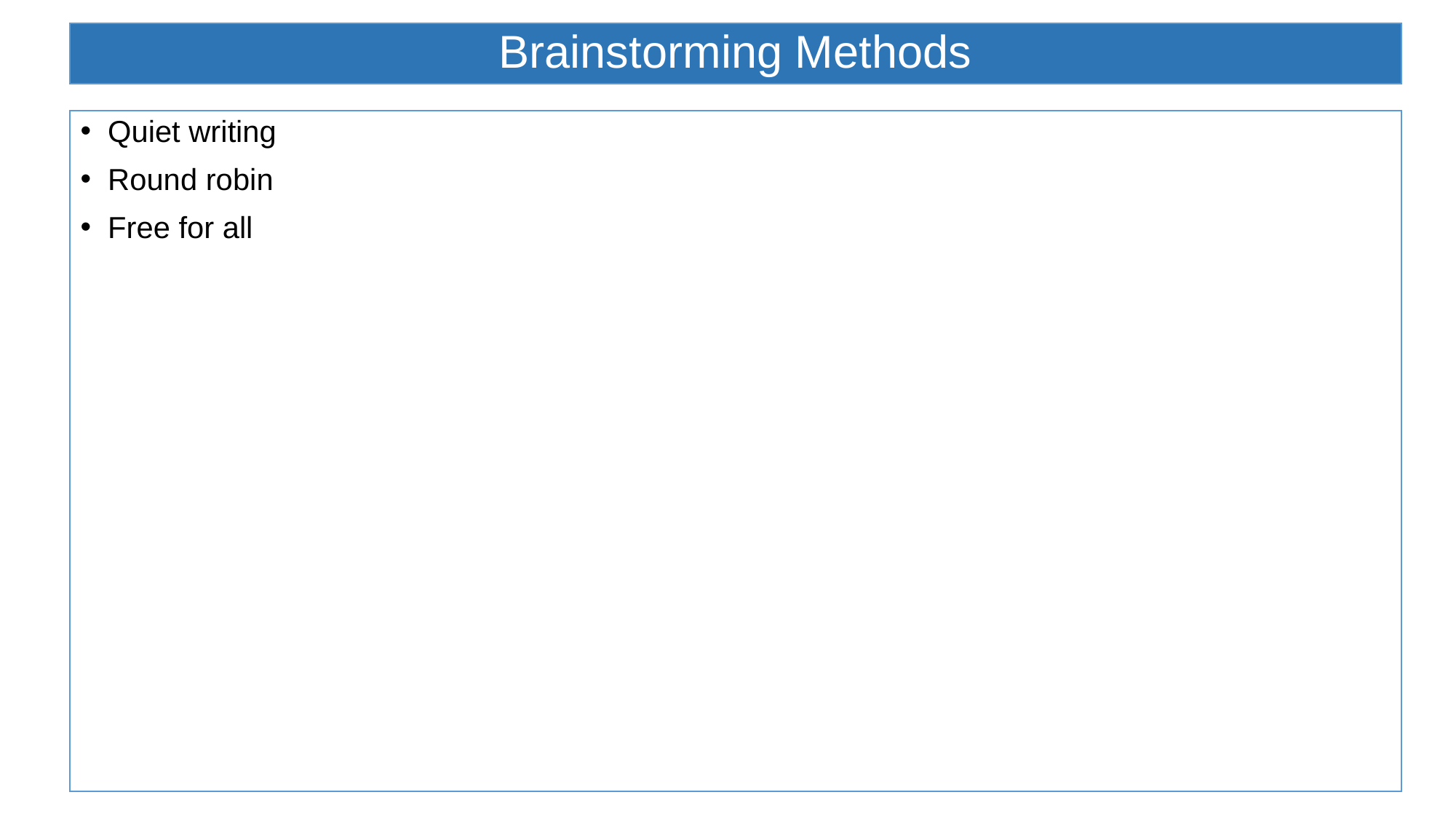

# Brainstorming Methods
Quiet writing
Round robin
Free for all